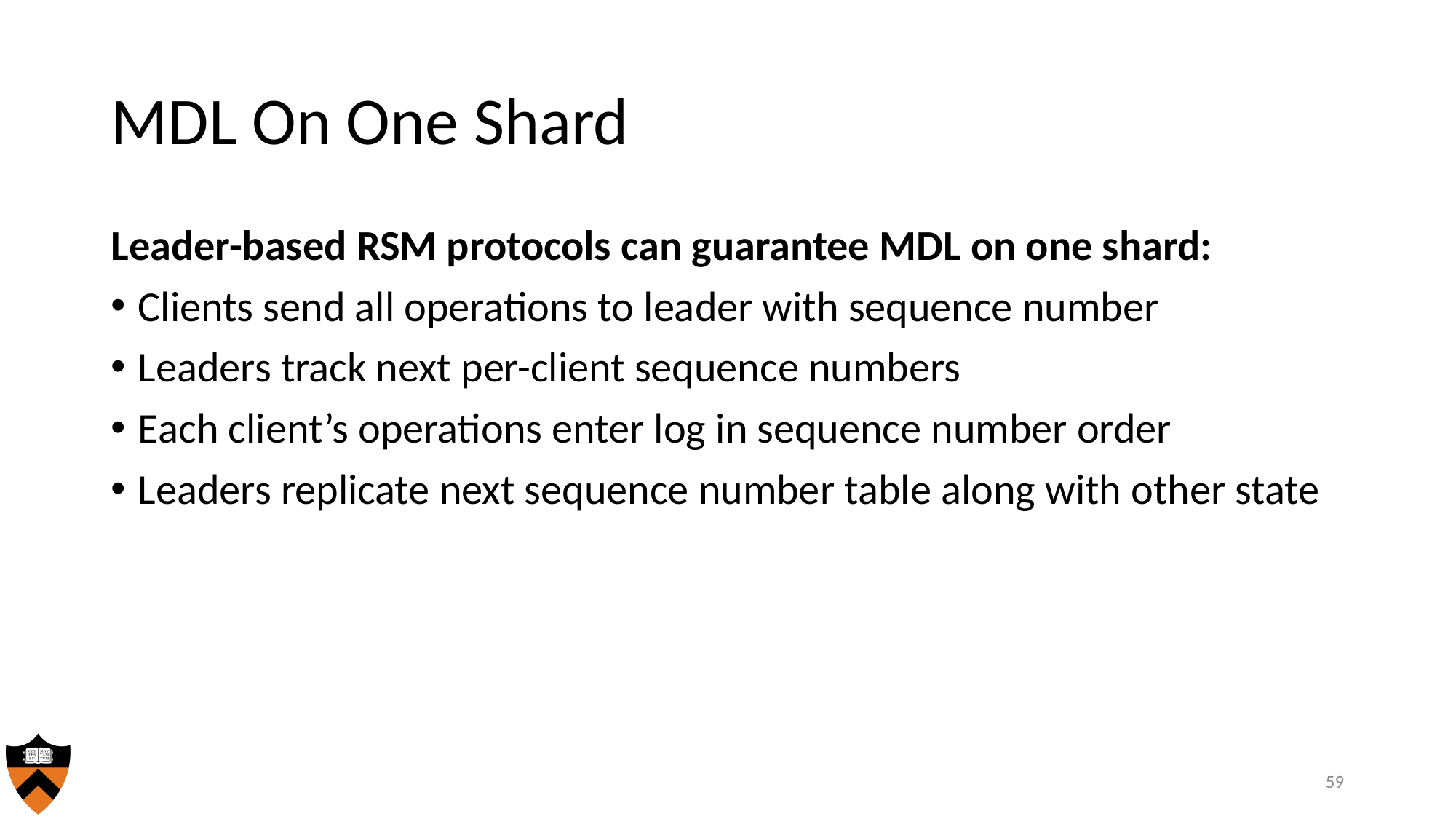

# MDL On One Shard
Leader-based RSM protocols can guarantee MDL on one shard:
Clients send all operations to leader with sequence number
Leaders track next per-client sequence numbers
Each client’s operations enter log in sequence number order
Leaders replicate next sequence number table along with other state
59